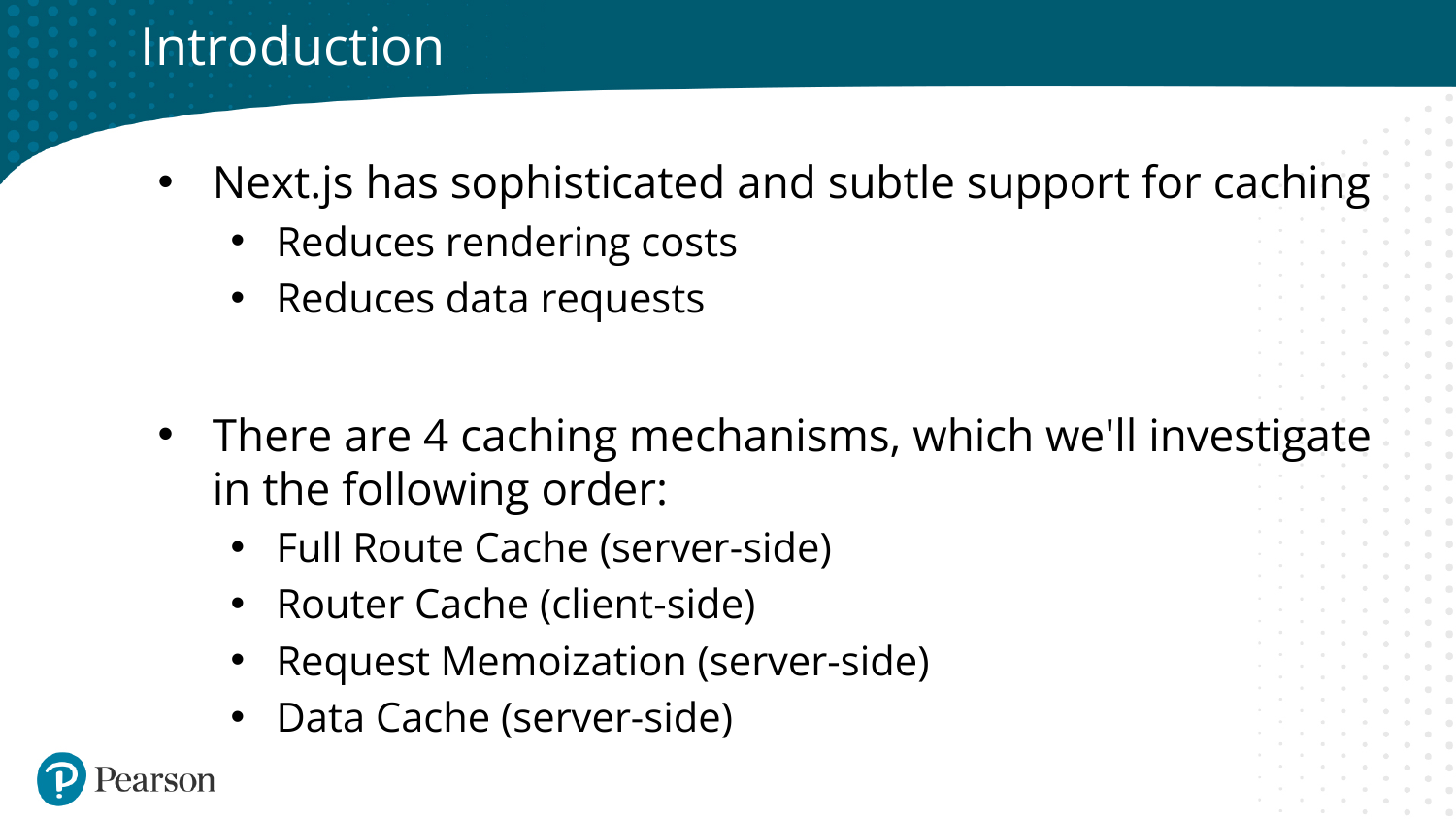

# Introduction
Next.js has sophisticated and subtle support for caching
Reduces rendering costs
Reduces data requests

There are 4 caching mechanisms, which we'll investigate in the following order:
Full Route Cache (server-side)
Router Cache (client-side)
Request Memoization (server-side)
Data Cache (server-side)